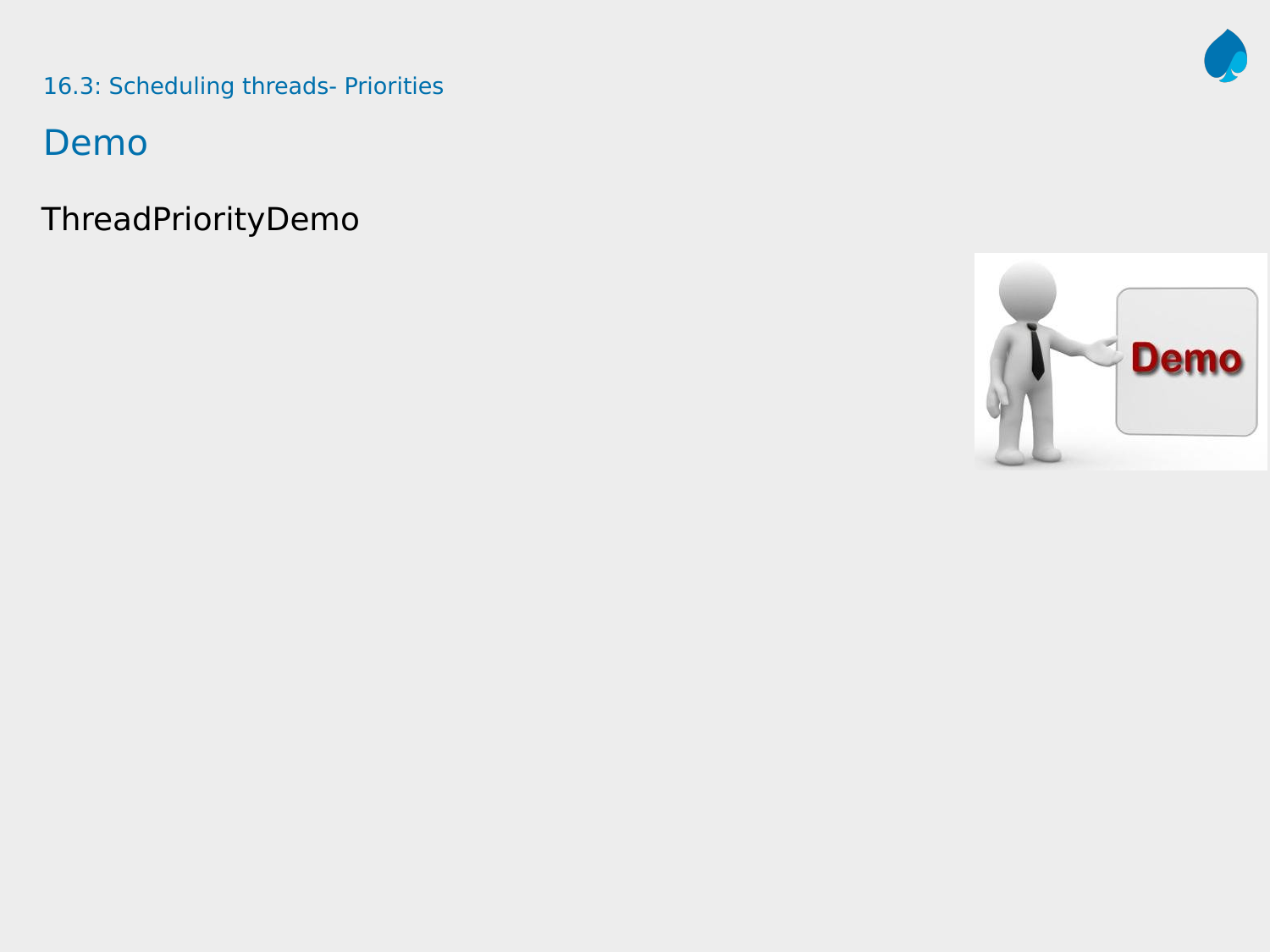

# 16.3: Scheduling threads- Priorities Demo
ThreadPriorityDemo